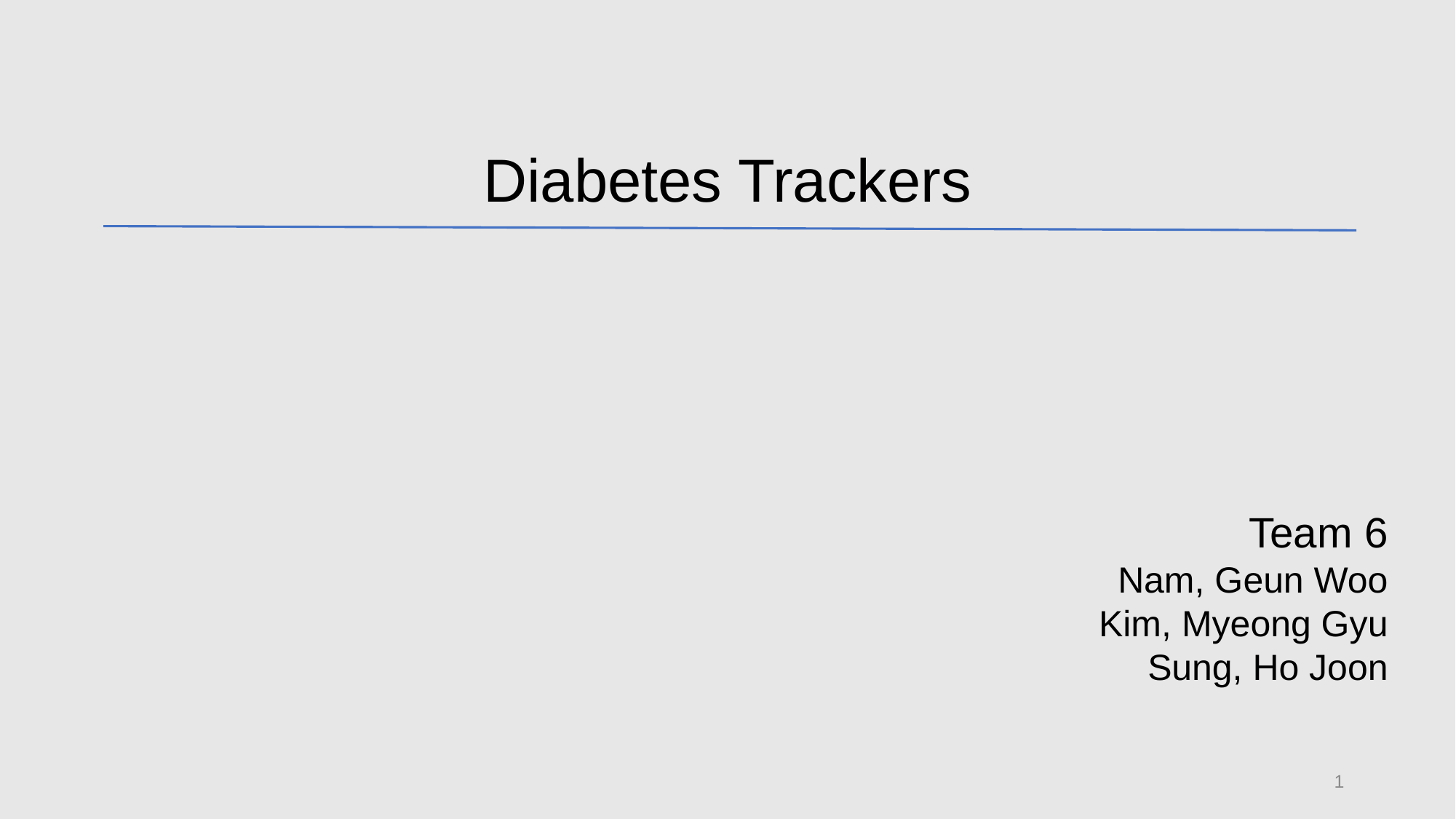

Diabetes Trackers
Team 6
Nam, Geun Woo
Kim, Myeong Gyu
Sung, Ho Joon
1